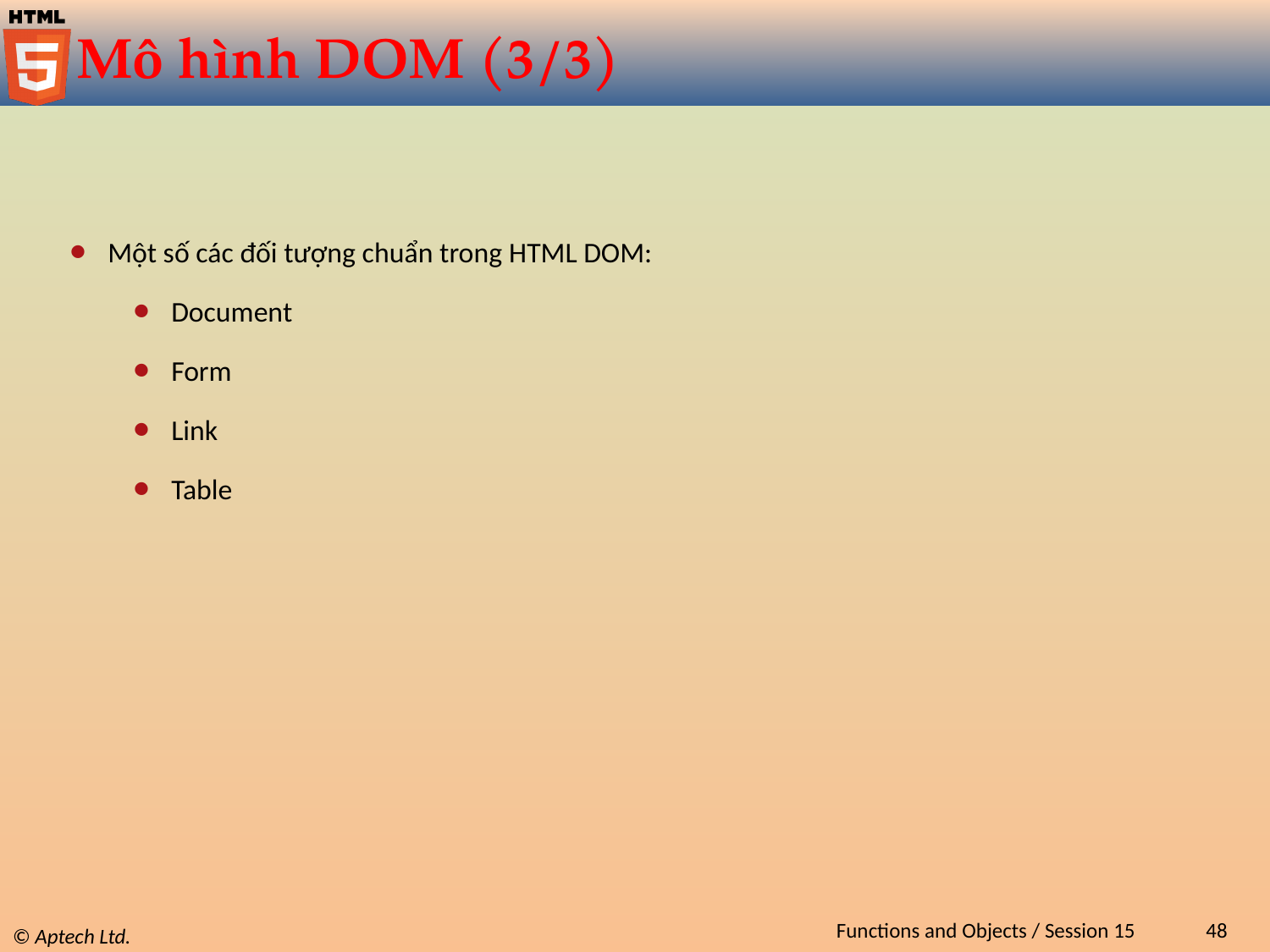

# Mô hình DOM (3/3)
Một số các đối tượng chuẩn trong HTML DOM:
Document
Form
Link
Table
Functions and Objects / Session 15
48